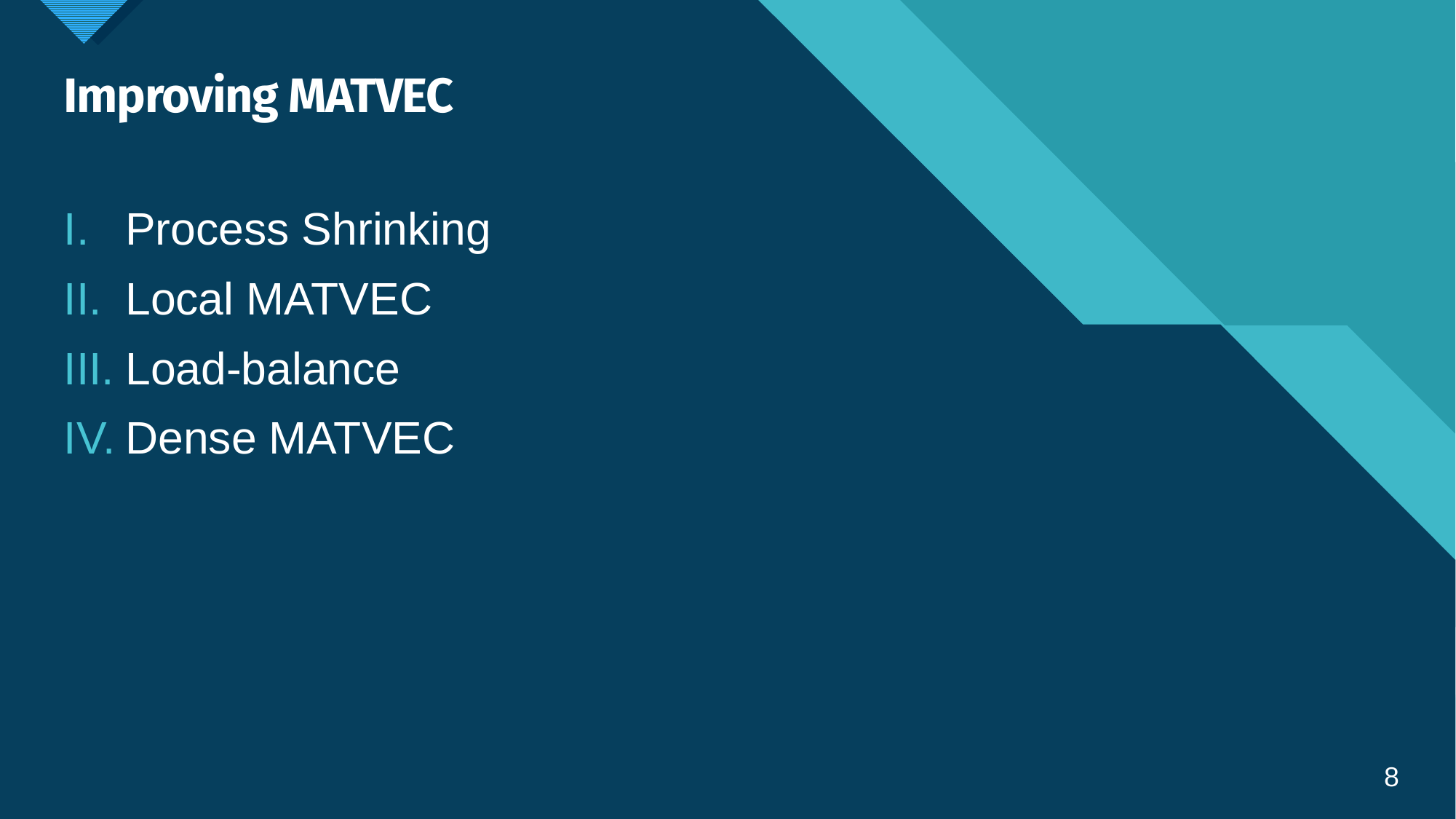

# Improving MATVEC
Process Shrinking
Local MATVEC
Load-balance
Dense MATVEC
8